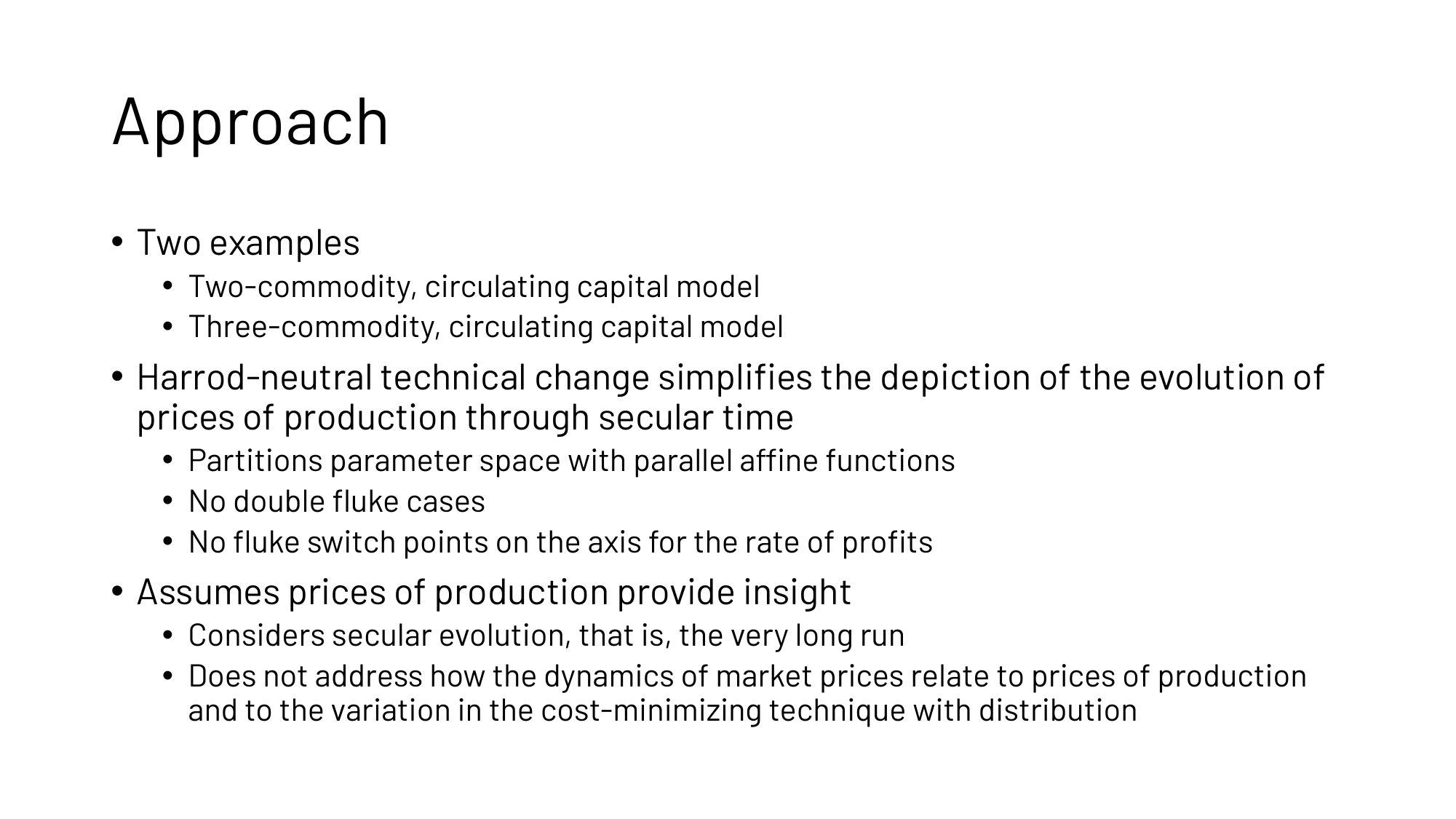

# Approach
Two examples
Two-commodity, circulating capital model
Three-commodity, circulating capital model
Harrod-neutral technical change simplifies the depiction of the evolution of prices of production through secular time
Partitions parameter space with parallel affine functions
No double fluke cases
No fluke switch points on the axis for the rate of profits
Assumes prices of production provide insight
Considers secular evolution, that is, the very long run
Does not address how the dynamics of market prices relate to prices of production and to the variation in the cost-minimizing technique with distribution